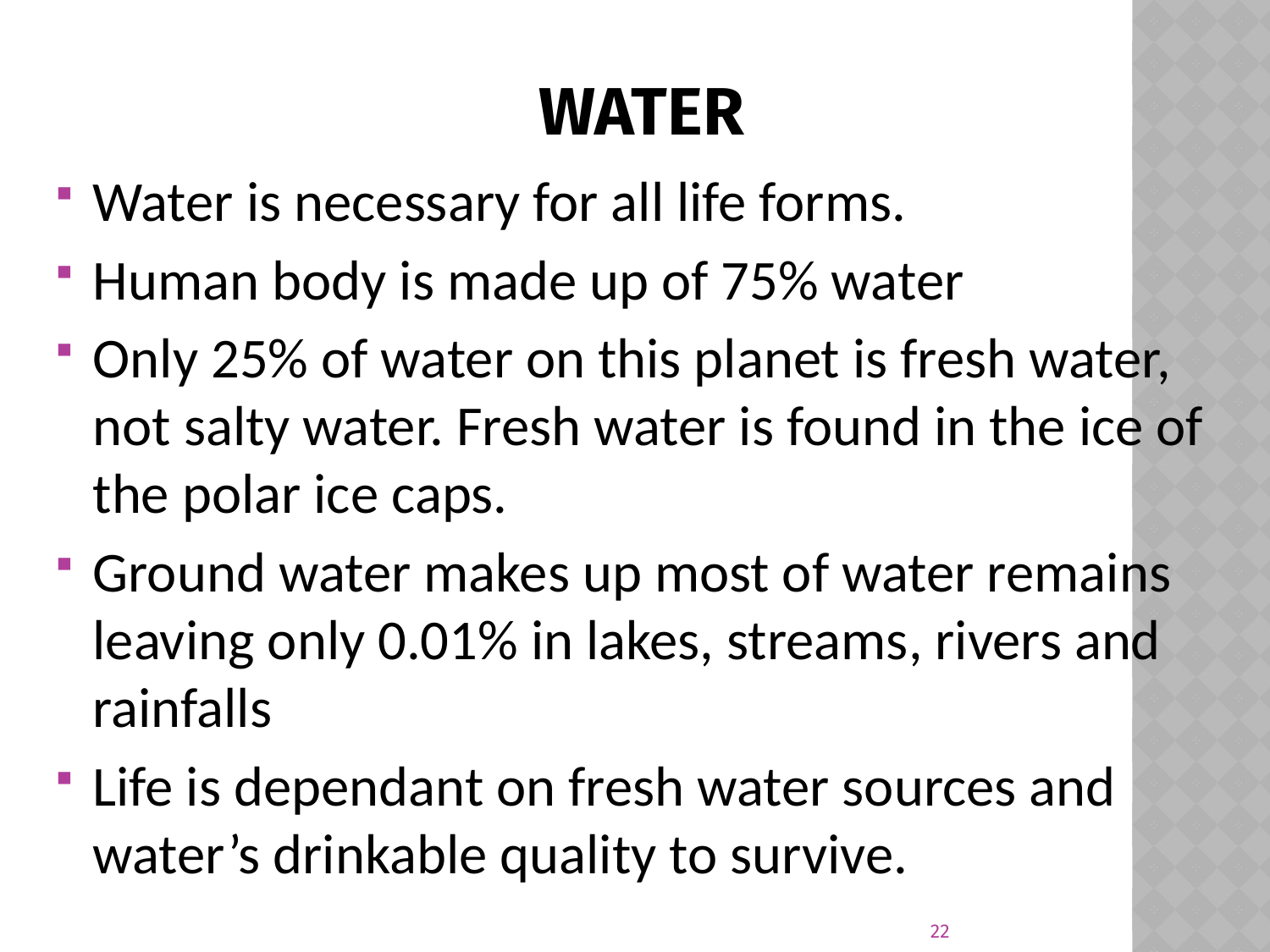

# Water
Water is necessary for all life forms.
Human body is made up of 75% water
Only 25% of water on this planet is fresh water, not salty water. Fresh water is found in the ice of the polar ice caps.
Ground water makes up most of water remains leaving only 0.01% in lakes, streams, rivers and rainfalls
Life is dependant on fresh water sources and water’s drinkable quality to survive.

22